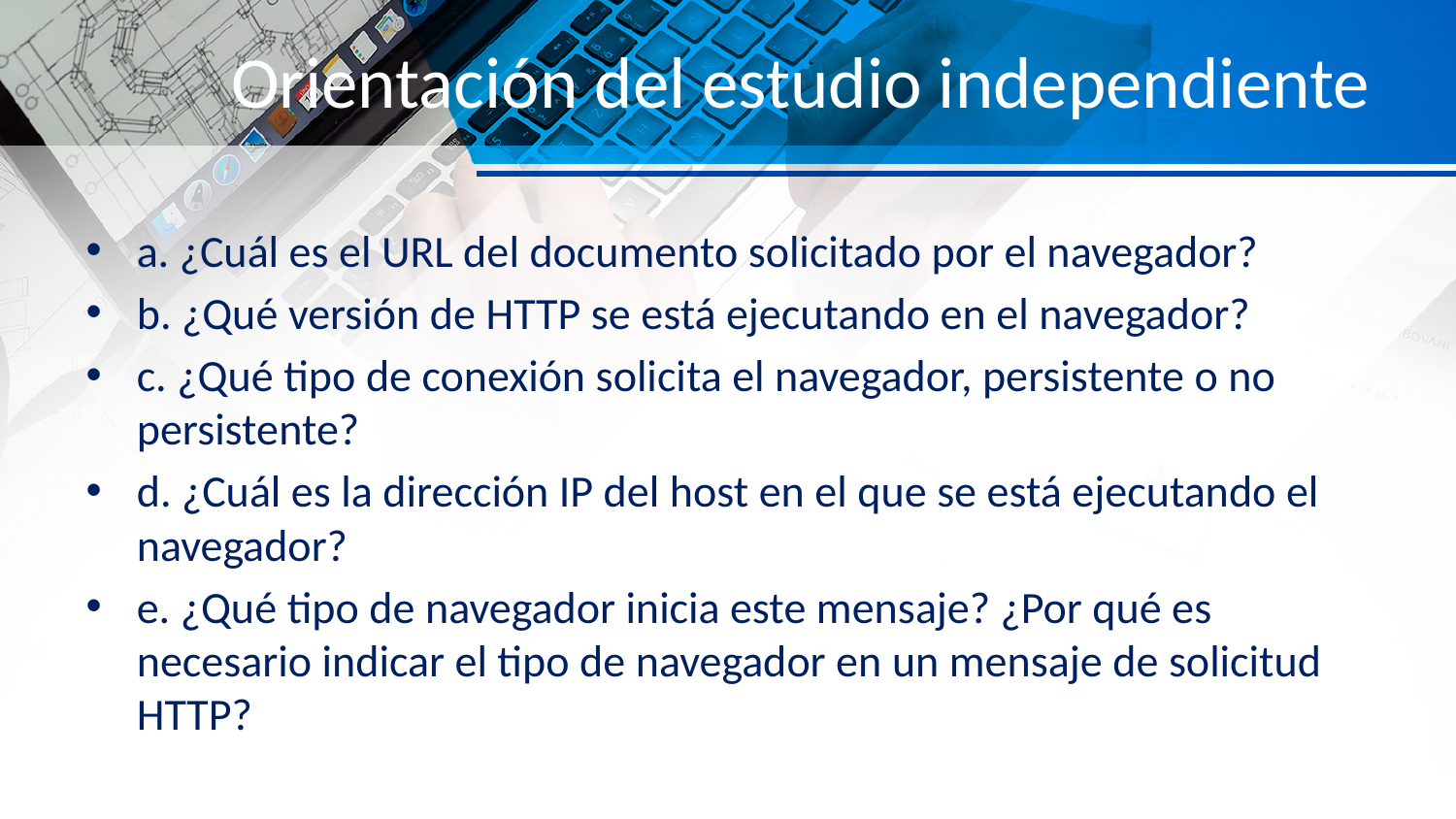

# Orientación del estudio independiente
a. ¿Cuál es el URL del documento solicitado por el navegador?
b. ¿Qué versión de HTTP se está ejecutando en el navegador?
c. ¿Qué tipo de conexión solicita el navegador, persistente o no persistente?
d. ¿Cuál es la dirección IP del host en el que se está ejecutando el navegador?
e. ¿Qué tipo de navegador inicia este mensaje? ¿Por qué es necesario indicar el tipo de navegador en un mensaje de solicitud HTTP?